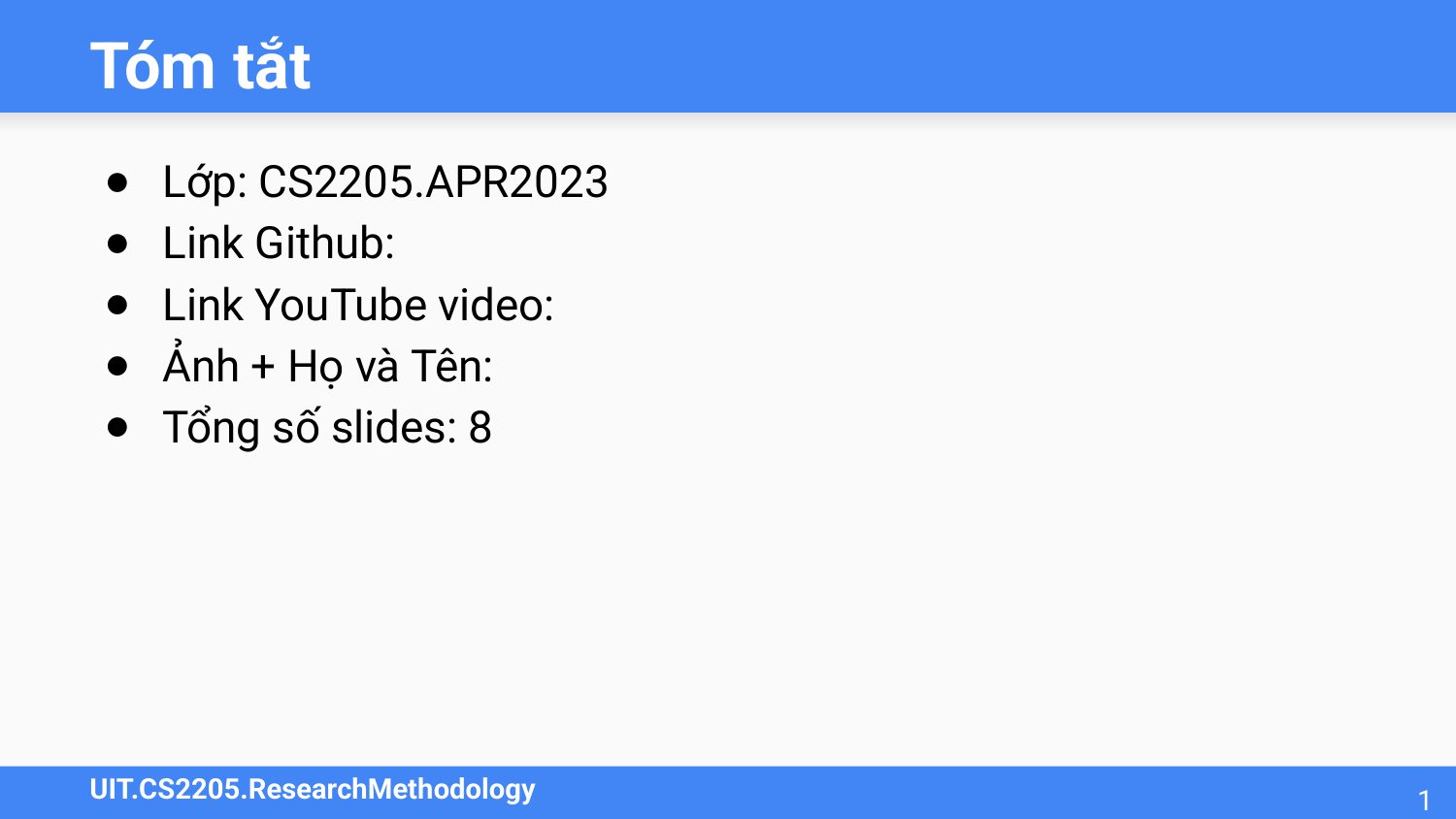

# Tóm tắt
Lớp: CS2205.APR2023
Link Github:
Link YouTube video:
Ảnh + Họ và Tên:
Tổng số slides: 8

101111001